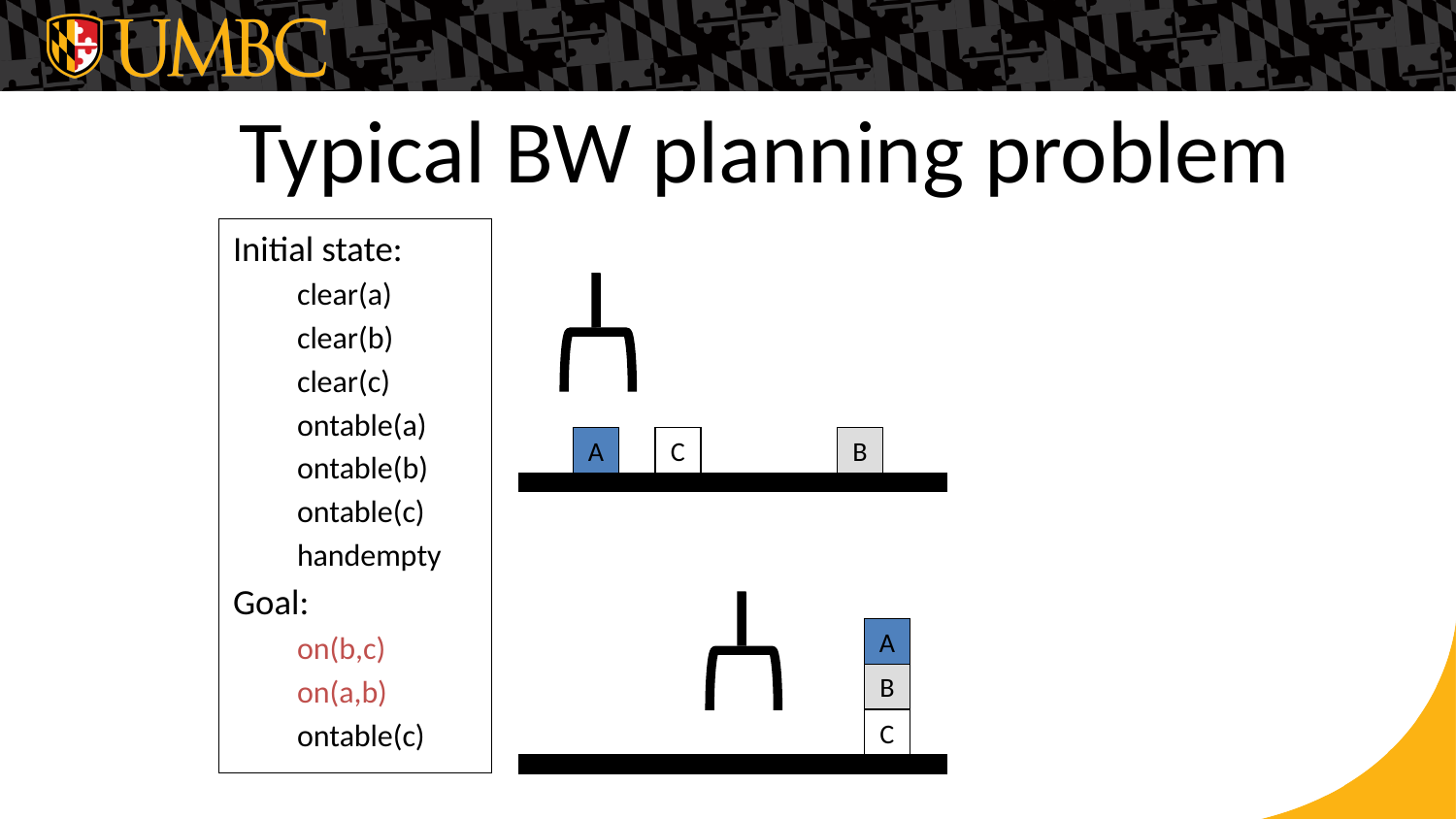

# Typical BW planning problem
Initial state:
clear(a)
clear(b)
clear(c)
ontable(a)
ontable(b)
ontable(c)
handempty
Goal:
on(b,c)
on(a,b)
ontable(c)

A
C
B

A
B
C